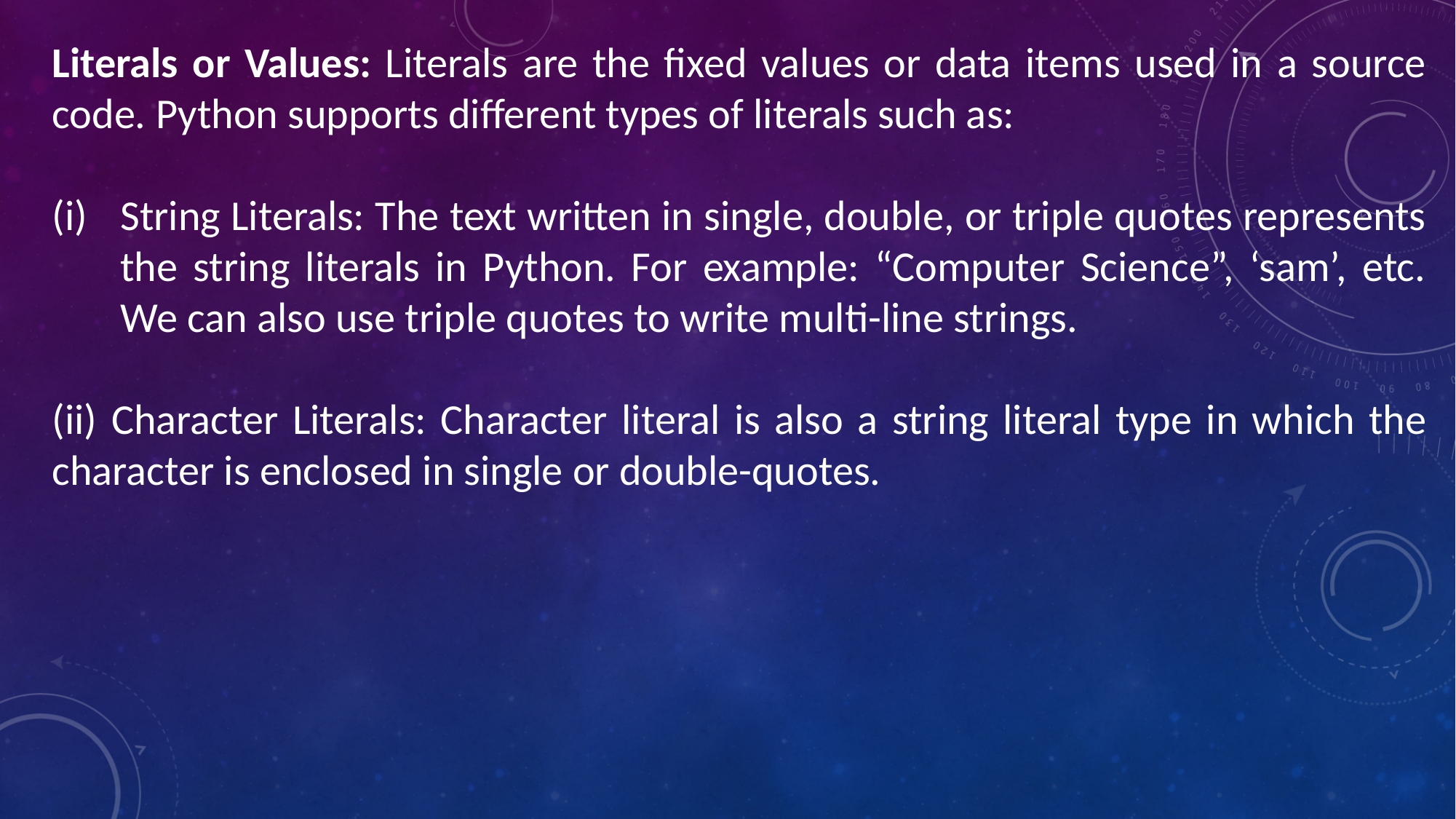

Literals or Values: Literals are the fixed values or data items used in a source code. Python supports different types of literals such as:

String Literals: The text written in single, double, or triple quotes represents the string literals in Python. For example: “Computer Science”, ‘sam’, etc. We can also use triple quotes to write multi-line strings.

(ii) Character Literals: Character literal is also a string literal type in which the character is enclosed in single or double-quotes.